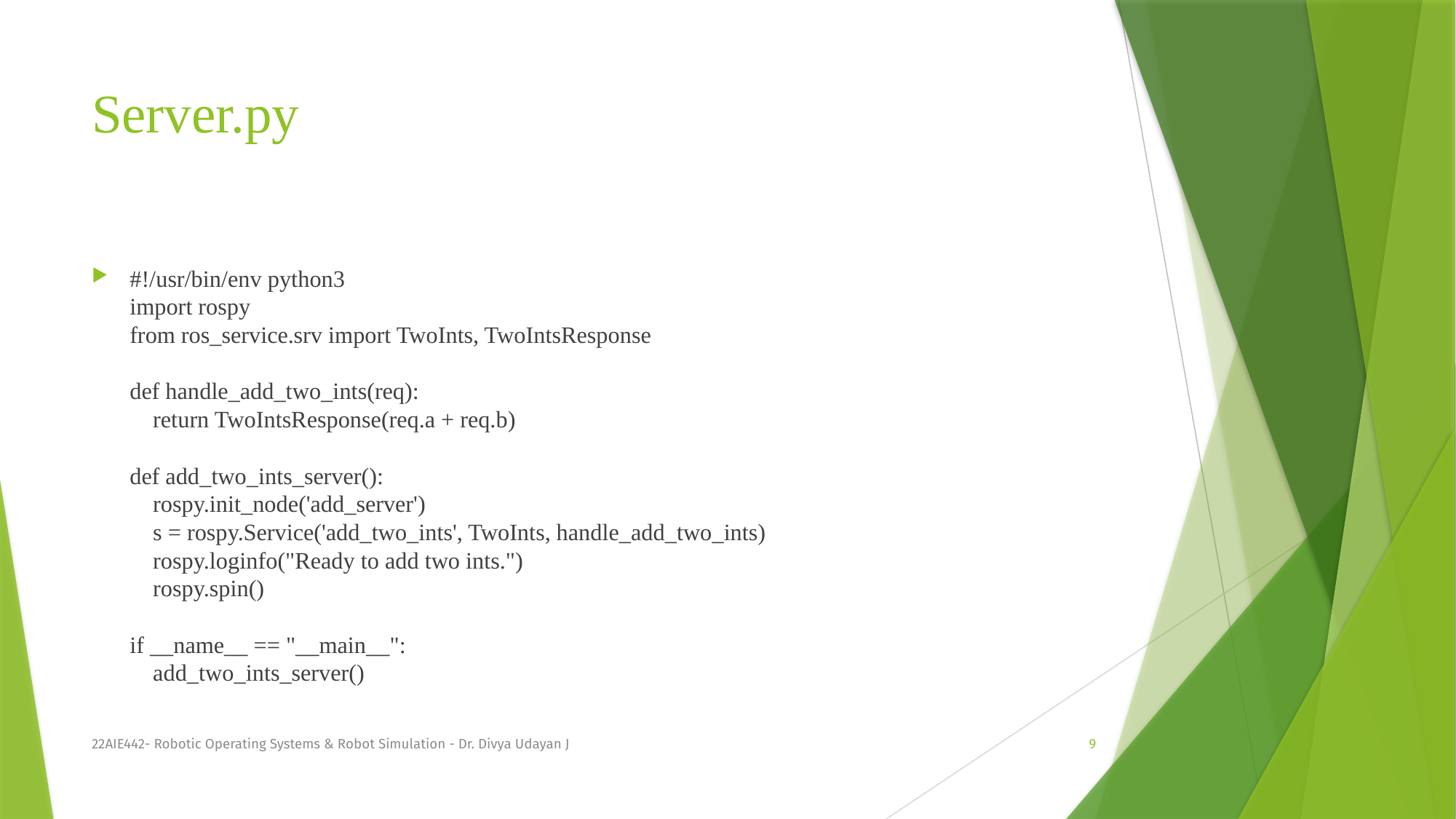

# Server.py
#!/usr/bin/env python3
import rospy
from ros_service.srv import TwoInts, TwoIntsResponse
def handle_add_two_ints(req):
    return TwoIntsResponse(req.a + req.b)
def add_two_ints_server():
    rospy.init_node('add_server')
    s = rospy.Service('add_two_ints', TwoInts, handle_add_two_ints)
    rospy.loginfo("Ready to add two ints.")
    rospy.spin()
if __name__ == "__main__":
    add_two_ints_server()

22AIE442- Robotic Operating Systems & Robot Simulation - Dr. Divya Udayan J
9